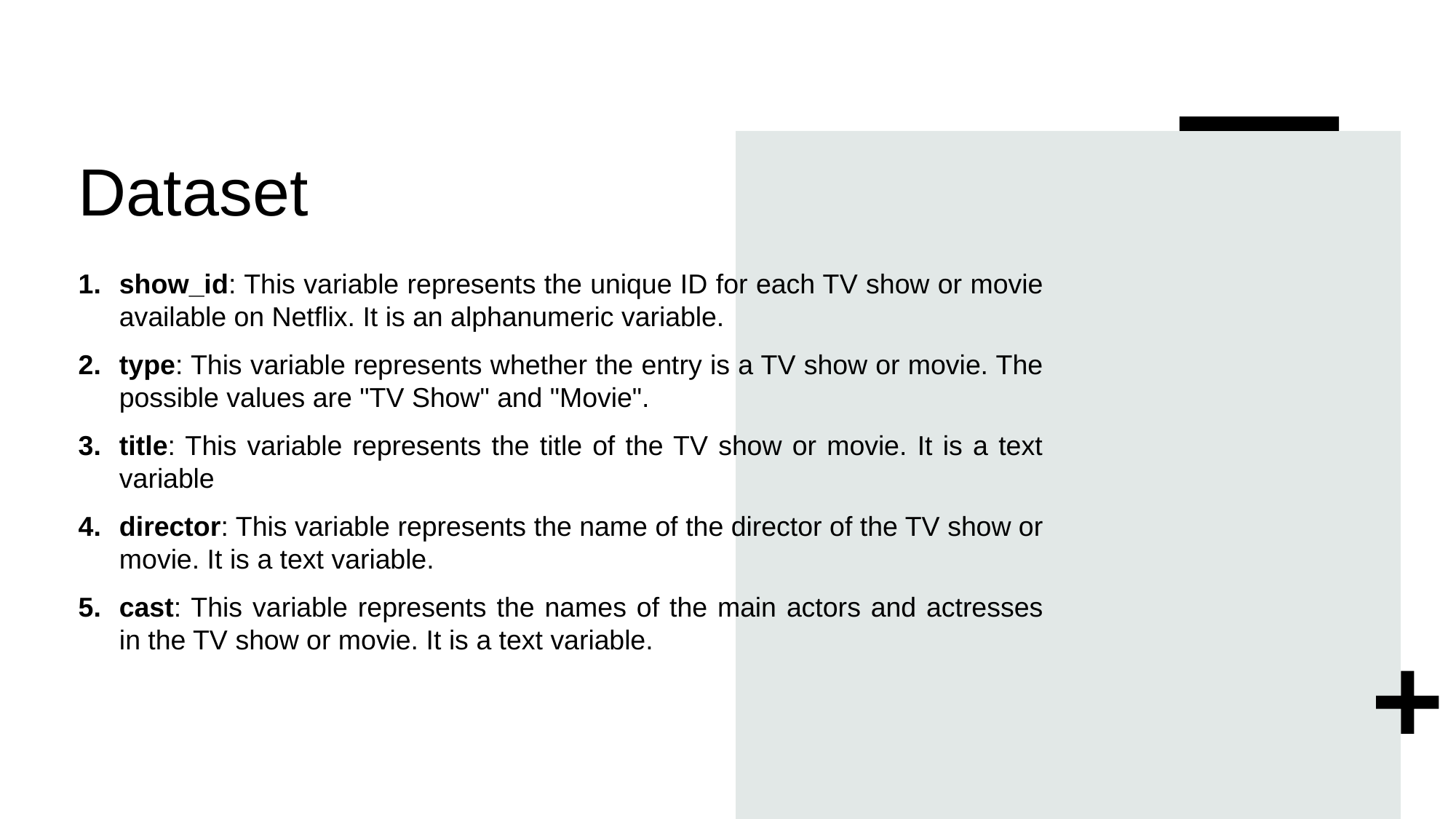

# Dataset
show_id: This variable represents the unique ID for each TV show or movie available on Netflix. It is an alphanumeric variable.
type: This variable represents whether the entry is a TV show or movie. The possible values are "TV Show" and "Movie".
title: This variable represents the title of the TV show or movie. It is a text variable
director: This variable represents the name of the director of the TV show or movie. It is a text variable.
cast: This variable represents the names of the main actors and actresses in the TV show or movie. It is a text variable.